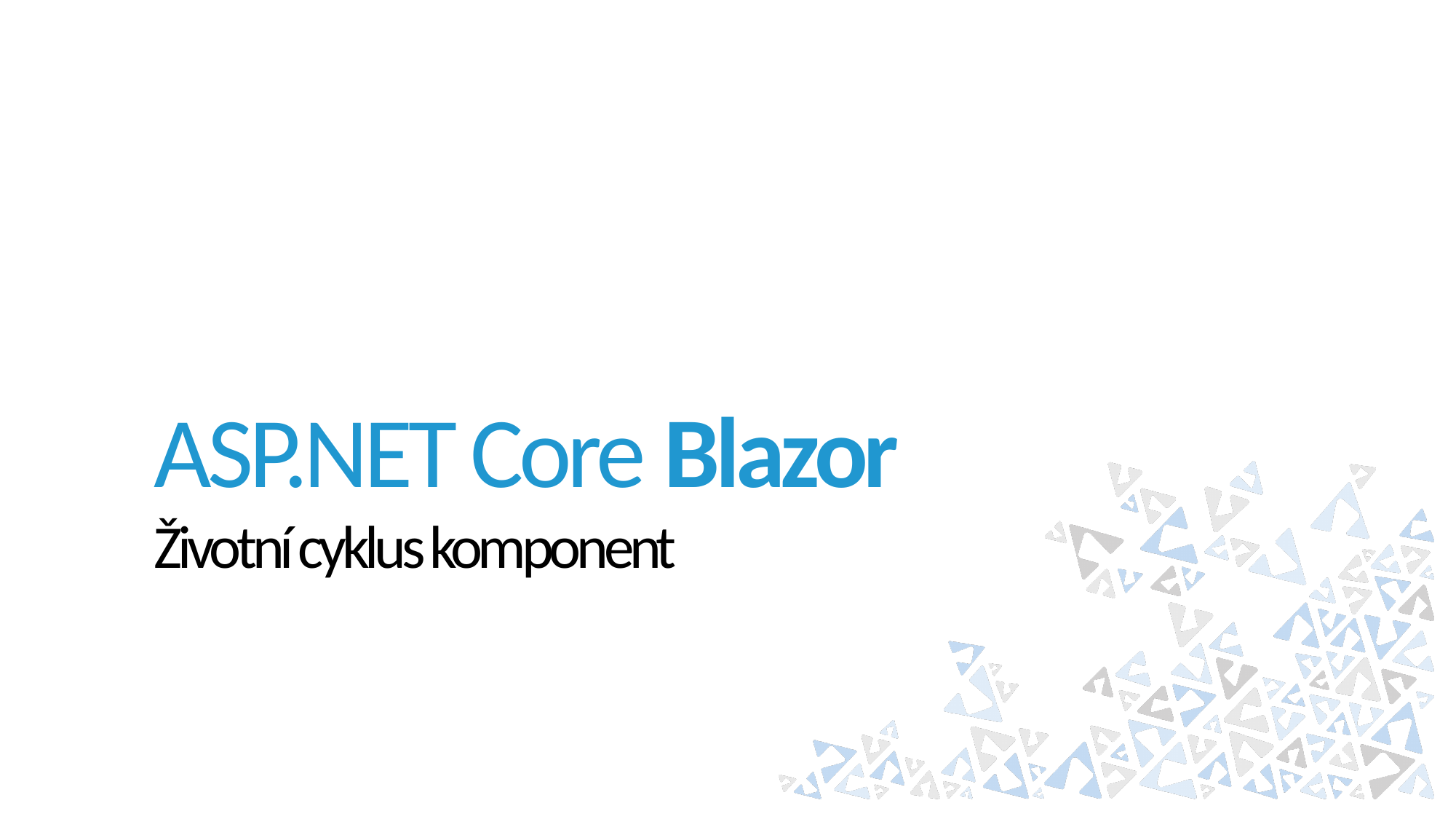

# ASP.NET Core Blazor Životní cyklus komponent